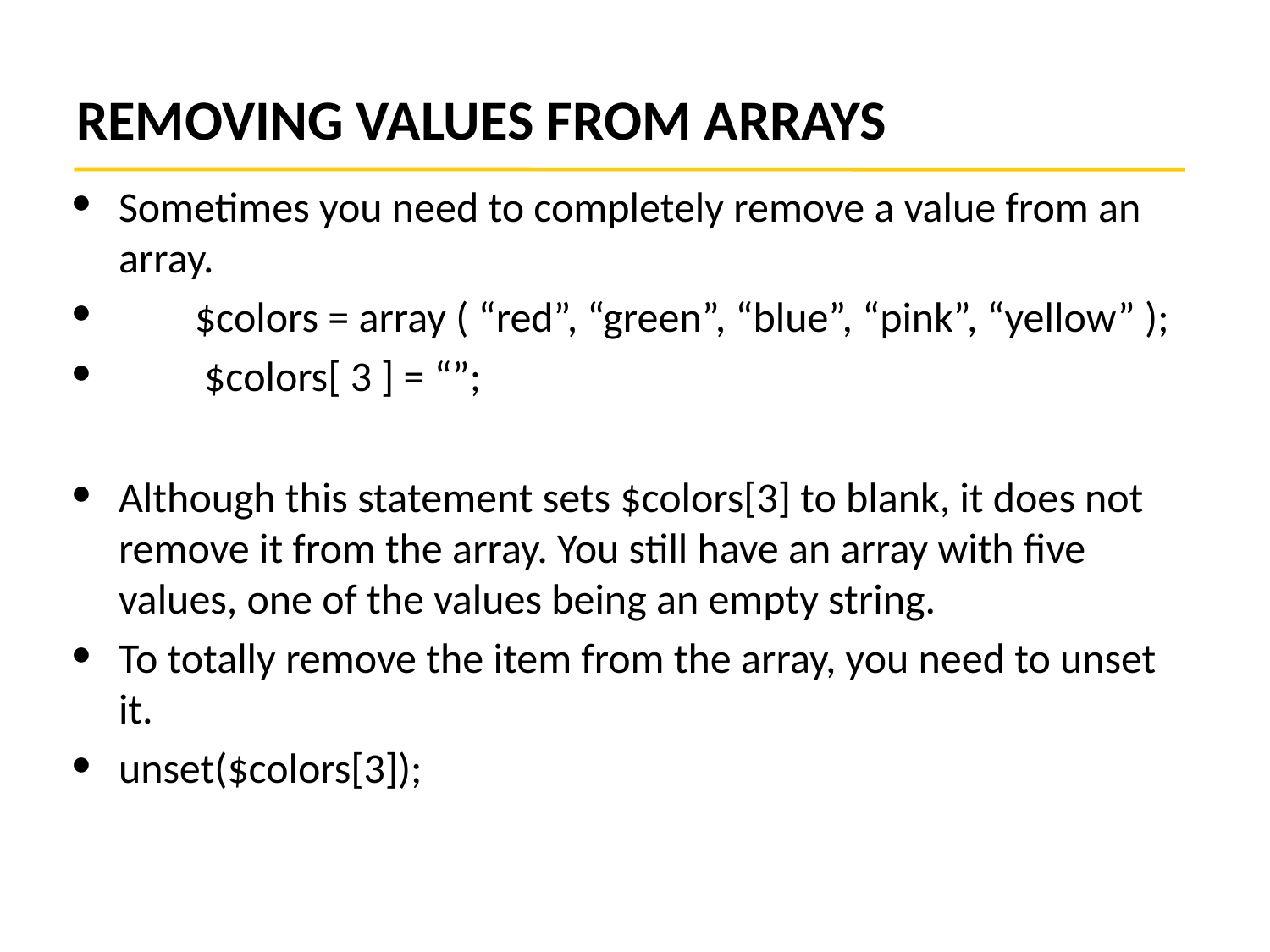

# REMOVING VALUES FROM ARRAYS
Sometimes you need to completely remove a value from an array.
        $colors = array ( “red”, “green”, “blue”, “pink”, “yellow” );
         $colors[ 3 ] = “”;

Although this statement sets $colors[3] to blank, it does not remove it from the array. You still have an array with five values, one of the values being an empty string.
To totally remove the item from the array, you need to unset it.
unset($colors[3]);